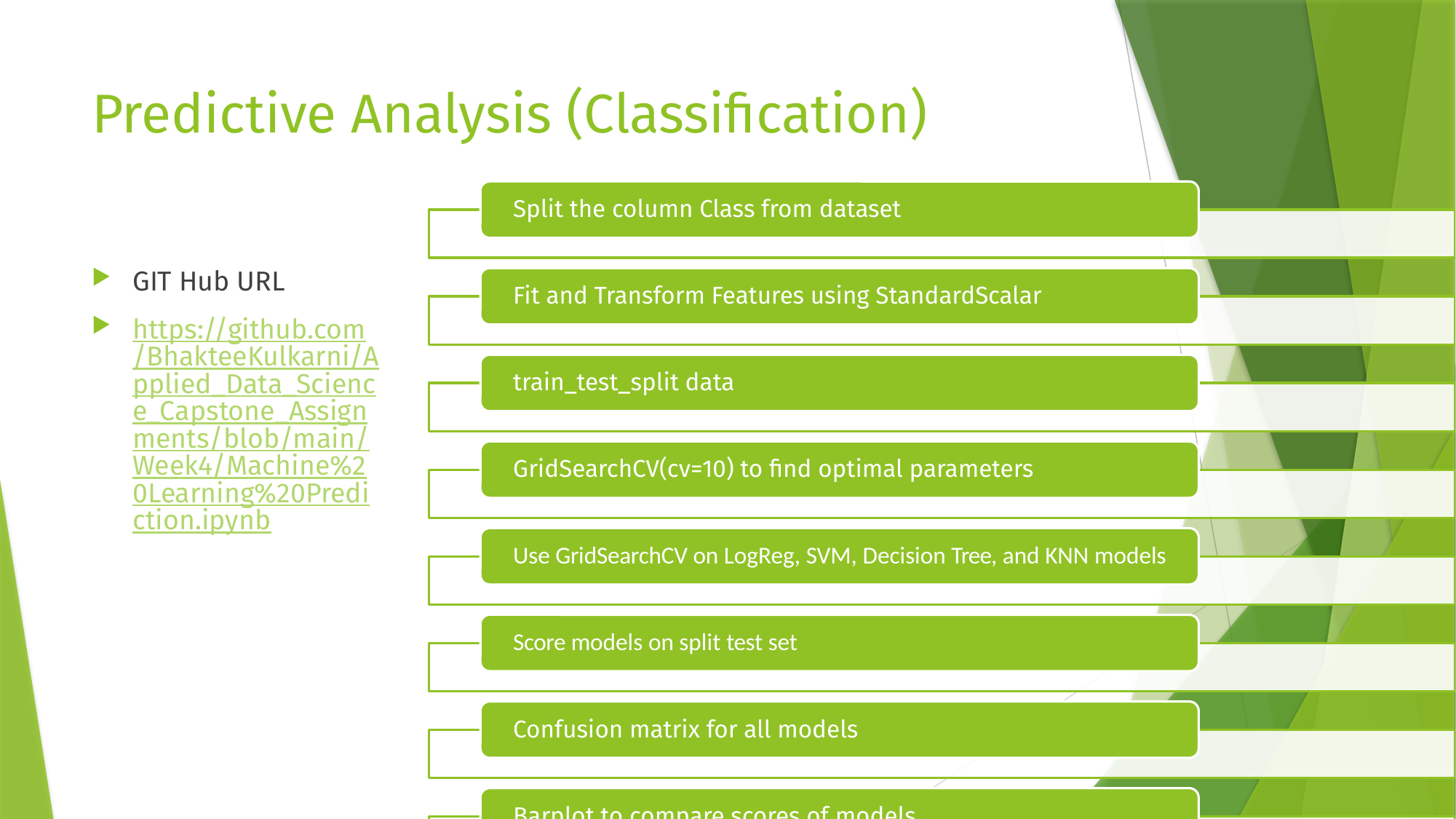

# Predictive Analysis (Classification)
Split the column Class from dataset
Fit and Transform Features using StandardScalar
train_test_split data
GridSearchCV(cv=10) to find optimal parameters
Use GridSearchCV on LogReg, SVM, Decision Tree, and KNN models
Score models on split test set
Confusion matrix for all models
Barplot to compare scores of models
GIT Hub URL
https://github.com/BhakteeKulkarni/Applied_Data_Science_Capstone_Assignments/blob/main/Week4/Machine%20Learning%20Prediction.ipynb